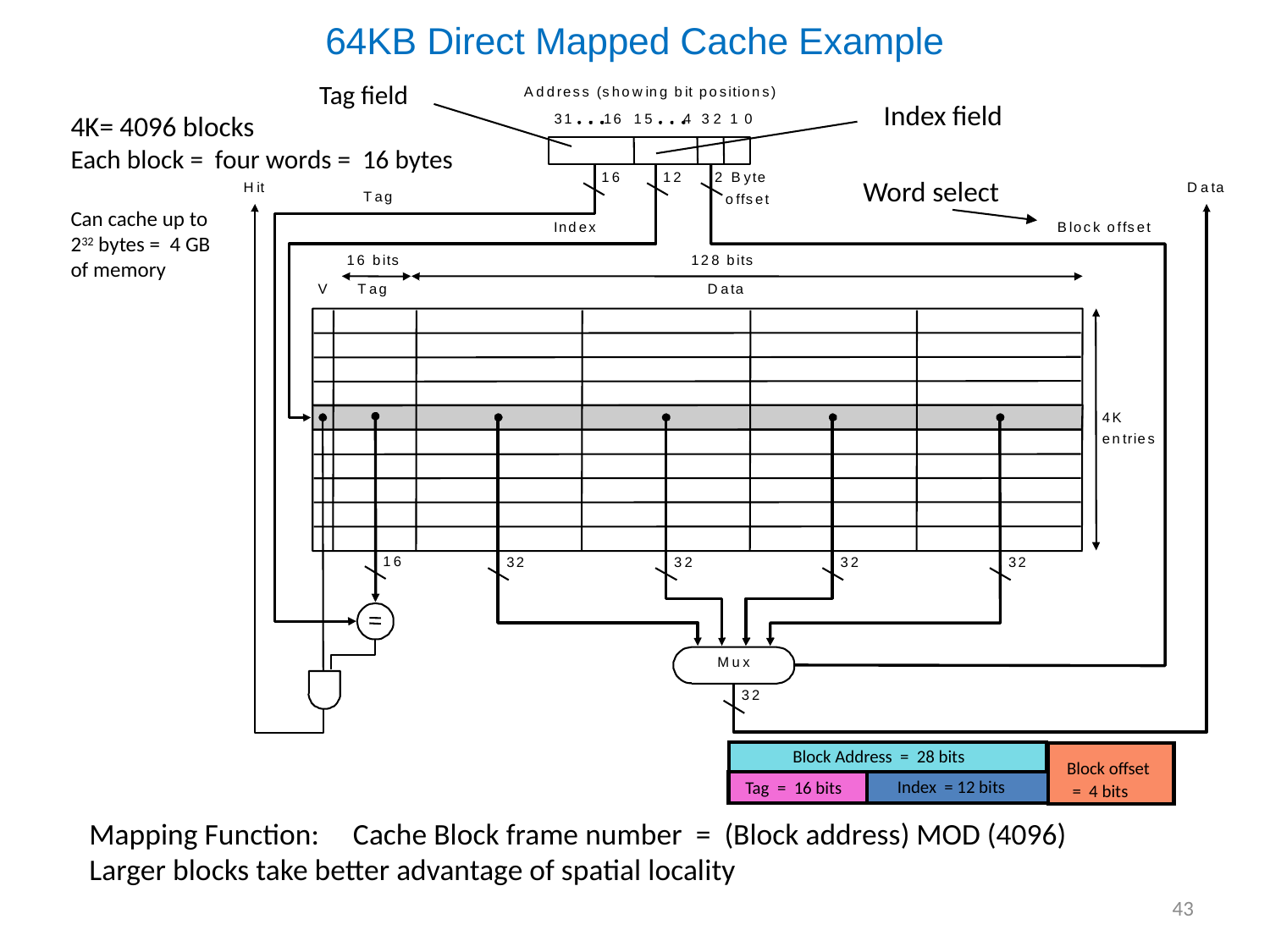

# 64KB Direct Mapped Cache Example
Tag field
A
d
d
r
e
s
s

(
s
h
o
w
i
n
g

b
i
t

p
o
s
i
t
i
o
n
s
)
3
1

1
6
1
2
2
B
y
t
e

H
i
t
D
a
t
a

T
a
g
o
f
f
s
e
t

I
n
d
e
x
B
l
o
c
k

o
f
f
s
e
t
1
6

b
i
t
s
1
2
8

b
i
t
s

V
D
a
t
a
T
a
g

4
K

e
n
t
r
i
e
s

1
6
3
2
3
2
3
2
3
2

M
u
x

3
2

1
6
1
5

4
3
2
1
0

Index field
4K= 4096 blocks
Each block =  four words =  16 bytes

Can cache up to
232 bytes =  4 GB
of memory

Word select

Block Address  =  28 bits

 Block offset
   =  4 bits
Index  = 12 bits
Tag  =  16 bits

Mapping Function:     Cache Block frame number  =  (Block address) MOD (4096)
Larger blocks take better advantage of spatial locality
43